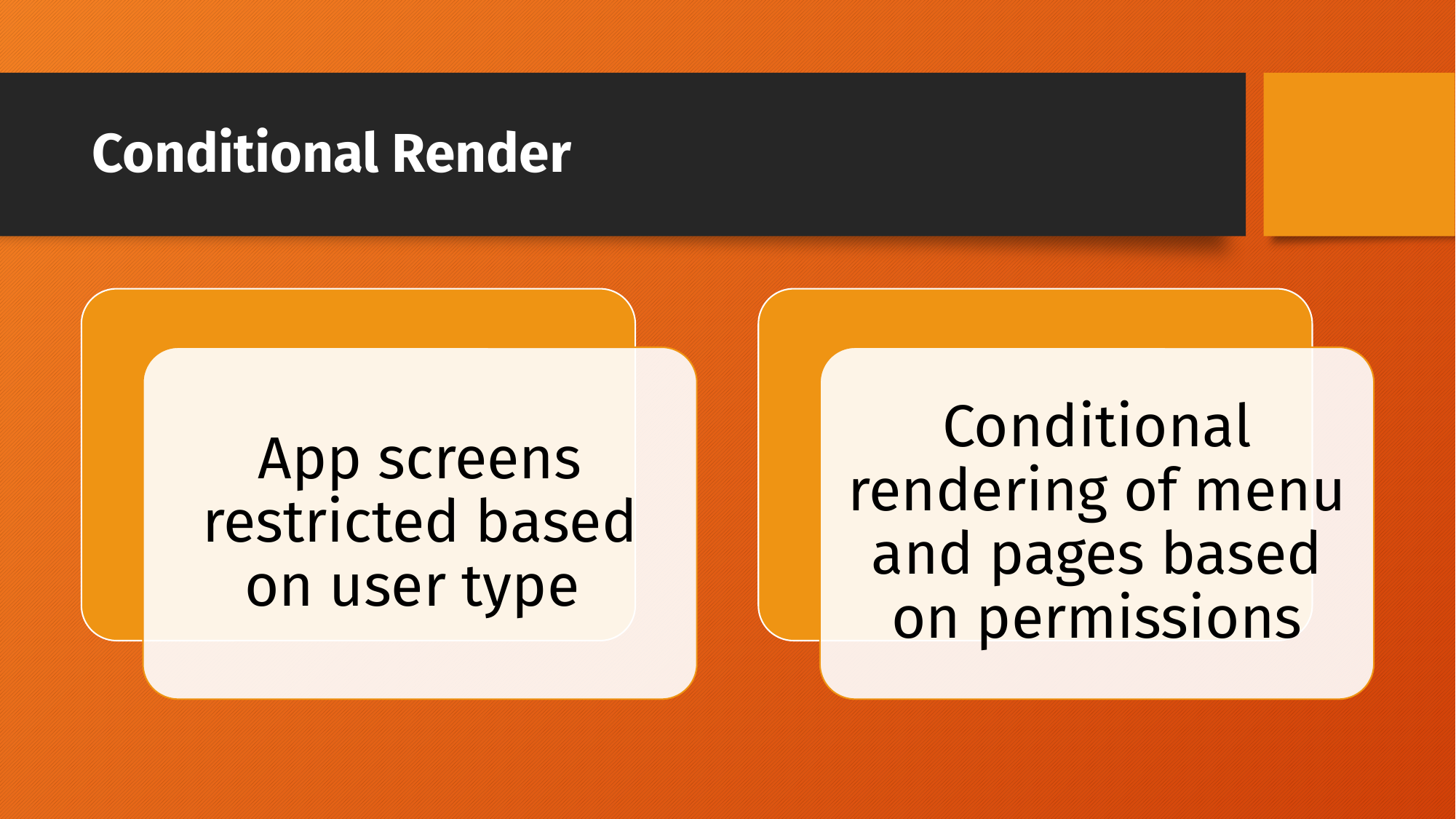

# Conditional Render

App screens restricted based on user type
Conditional rendering of menu and pages based on permissions